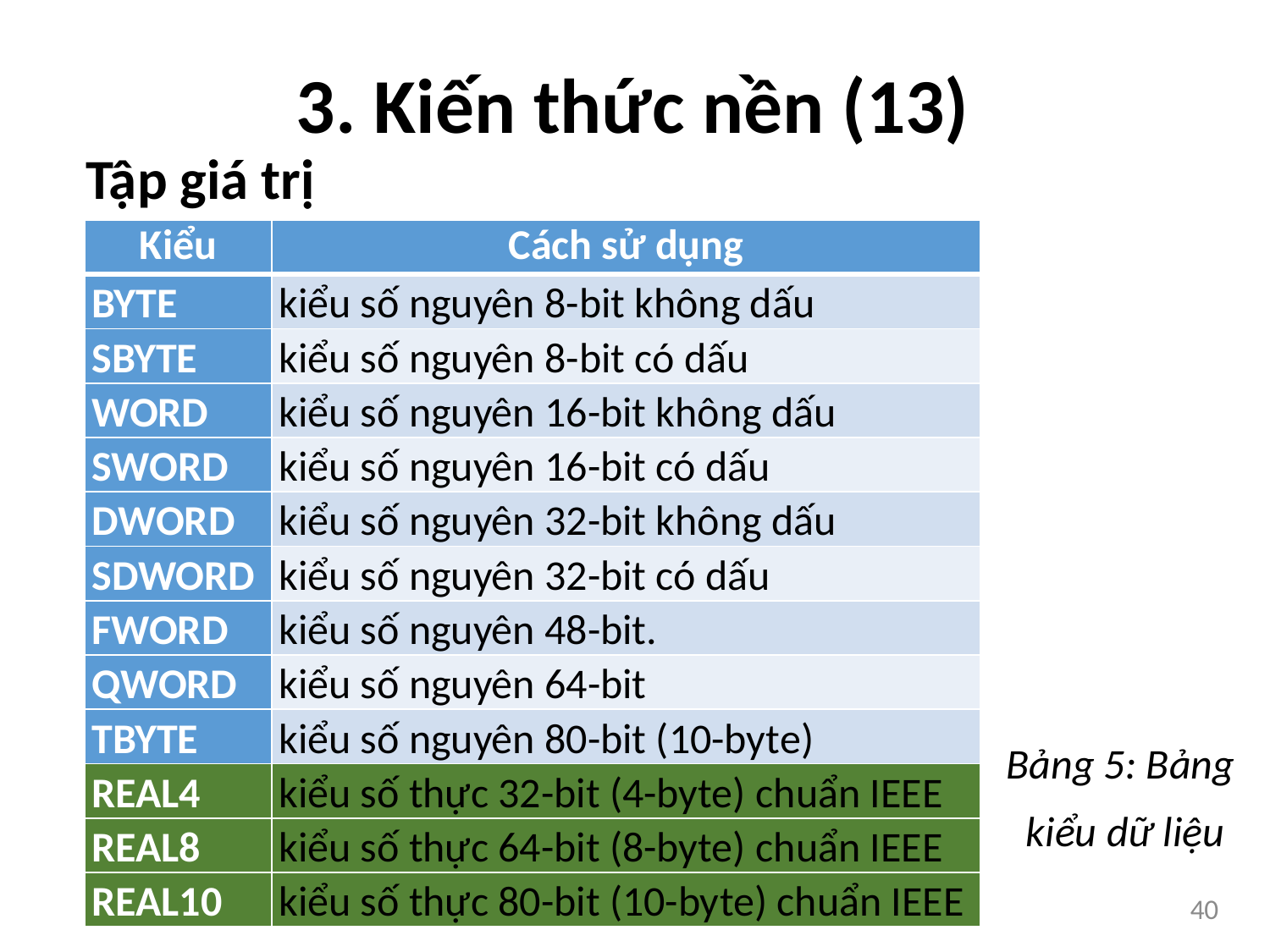

3. Kiến thức nền (13)
 Tập giá trị
| Kiểu | Cách sử dụng |
| --- | --- |
| BYTE | kiểu số nguyên 8-bit không dấu |
| SBYTE | kiểu số nguyên 8-bit có dấu |
| WORD | kiểu số nguyên 16-bit không dấu |
| SWORD | kiểu số nguyên 16-bit có dấu |
| DWORD | kiểu số nguyên 32-bit không dấu |
| SDWORD | kiểu số nguyên 32-bit có dấu |
| FWORD | kiểu số nguyên 48-bit. |
| QWORD | kiểu số nguyên 64-bit |
| TBYTE | kiểu số nguyên 80-bit (10-byte) |
| REAL4 | kiểu số thực 32-bit (4-byte) chuẩn IEEE |
| REAL8 | kiểu số thực 64-bit (8-byte) chuẩn IEEE |
| REAL10 | kiểu số thực 80-bit (10-byte) chuẩn IEEE |
Bảng 5: Bảng
kiểu dữ liệu
40